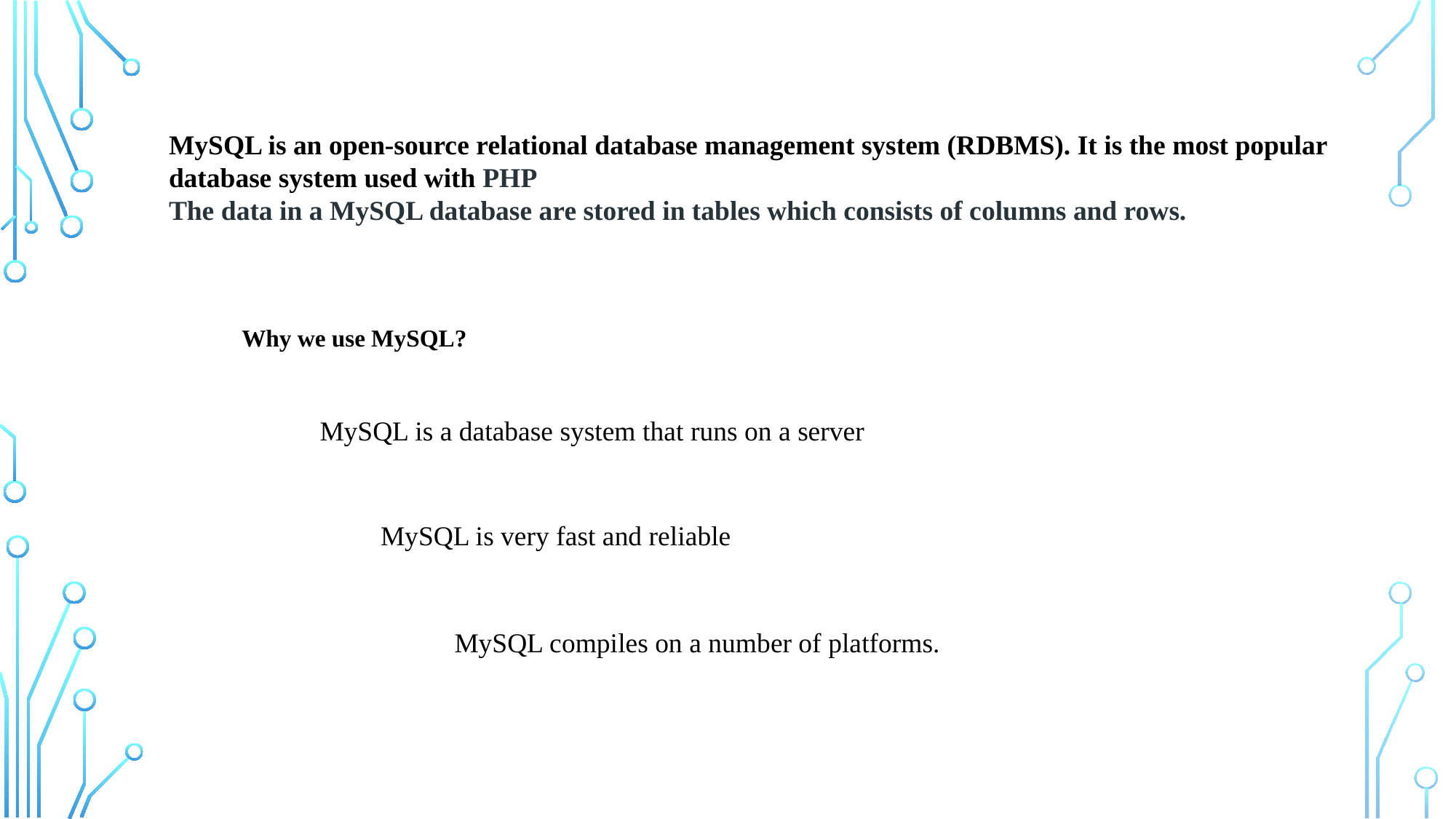

MySQL is an open-source relational database management system (RDBMS). It is the most popular database system used with PHP
The data in a MySQL database are stored in tables which consists of columns and rows.

Why we use MySQL?
 MySQL is a database system that runs on a server
MySQL is very fast and reliable

MySQL compiles on a number of platforms.